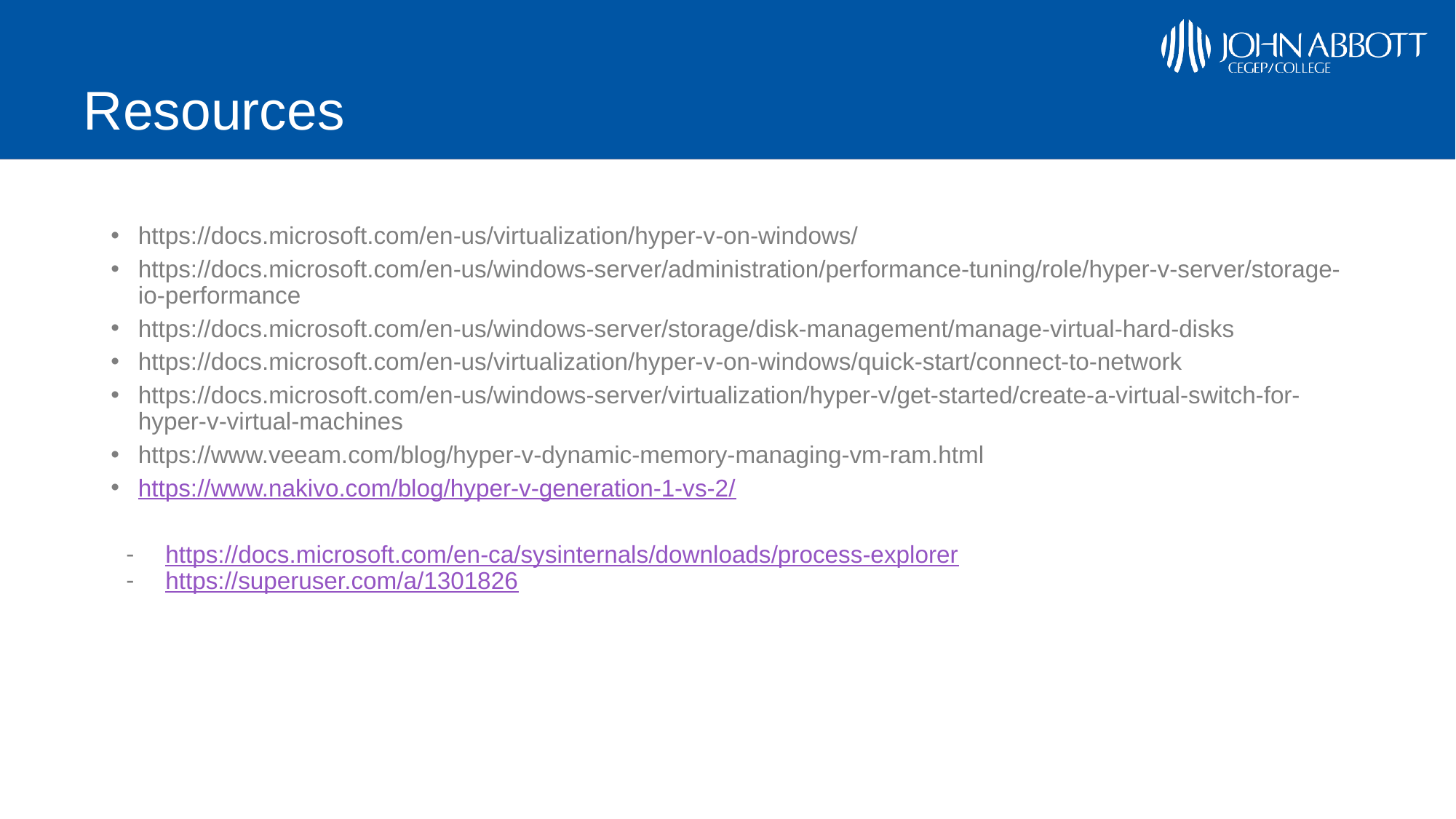

# Resources
https://docs.microsoft.com/en-us/virtualization/hyper-v-on-windows/
https://docs.microsoft.com/en-us/windows-server/administration/performance-tuning/role/hyper-v-server/storage-io-performance
https://docs.microsoft.com/en-us/windows-server/storage/disk-management/manage-virtual-hard-disks
https://docs.microsoft.com/en-us/virtualization/hyper-v-on-windows/quick-start/connect-to-network
https://docs.microsoft.com/en-us/windows-server/virtualization/hyper-v/get-started/create-a-virtual-switch-for-hyper-v-virtual-machines
https://www.veeam.com/blog/hyper-v-dynamic-memory-managing-vm-ram.html
https://www.nakivo.com/blog/hyper-v-generation-1-vs-2/

https://docs.microsoft.com/en-ca/sysinternals/downloads/process-explorer
https://superuser.com/a/1301826